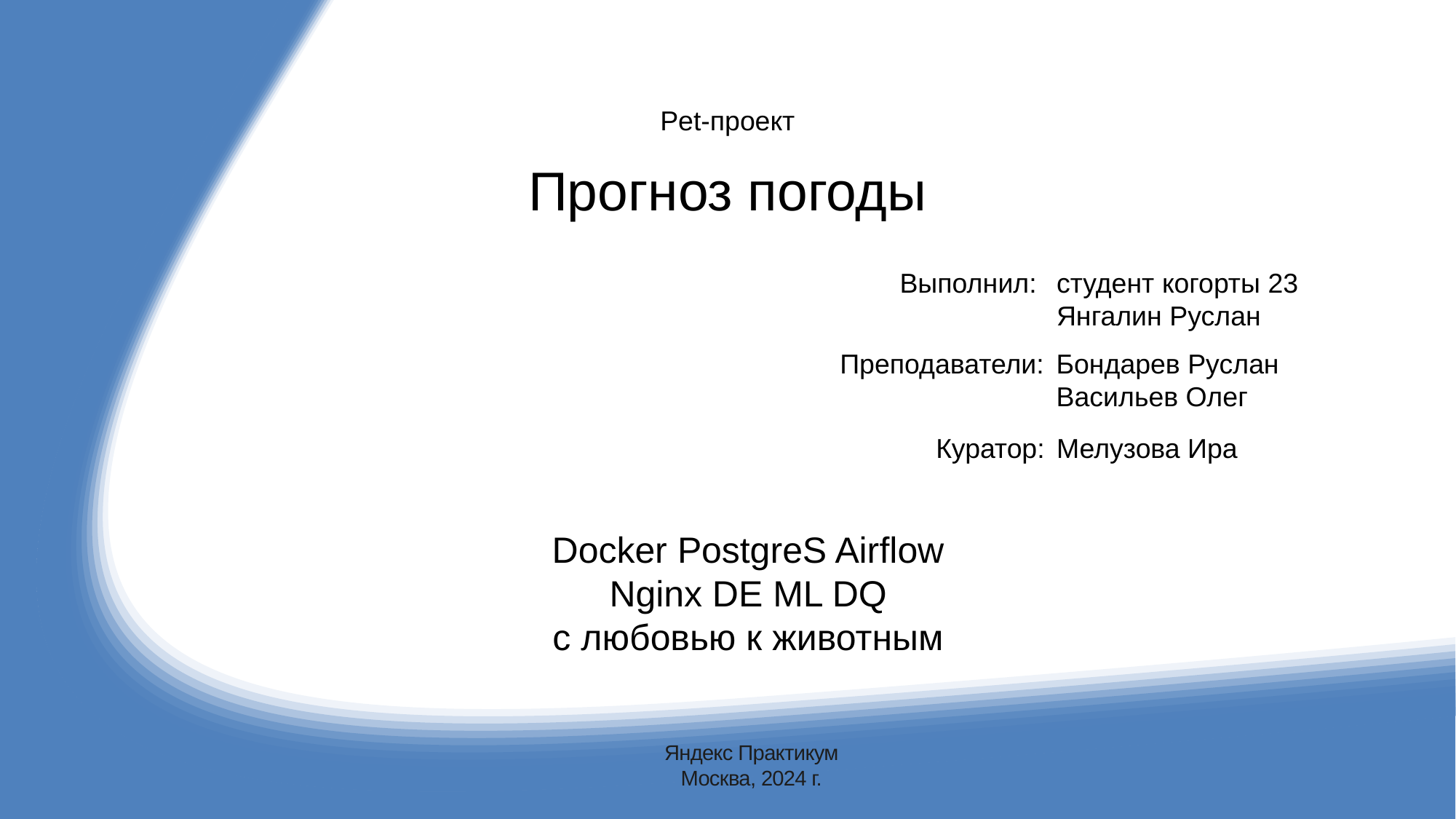

Pet-проект
# Прогноз погоды
Выполнил:

студент когорты 23
Янгалин Руслан
Преподаватели:

Бондарев Руслан
Васильев Олег
Куратор:

Мелузова Ира
Docker PostgreS Airflow
Nginx DE ML DQ
с любовью к животным
Яндекс Практикум
Москва, 2024 г.